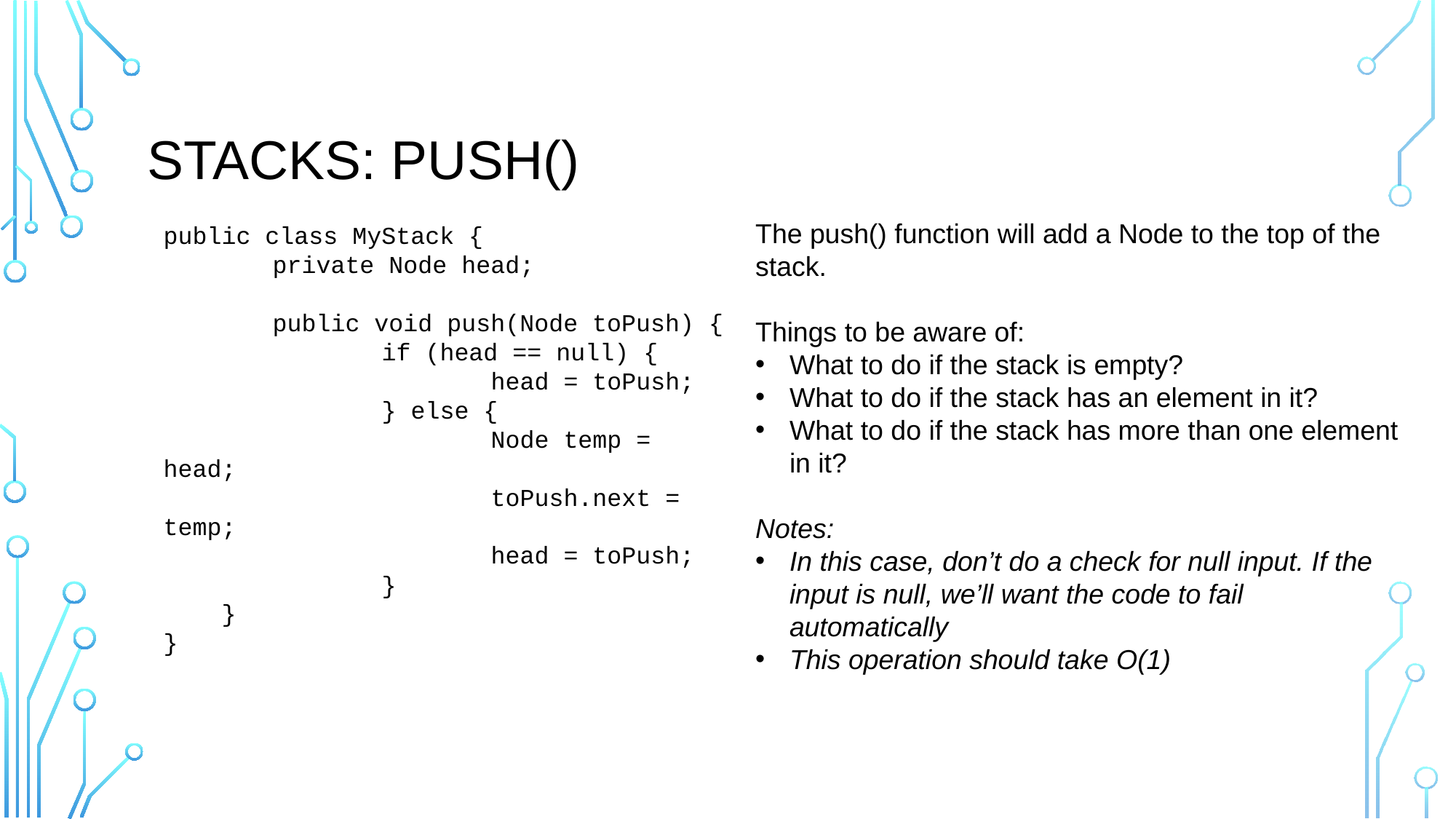

# Stacks: push()

public class MyStack {
	private Node head;

	public void push(Node toPush) {
		if (head == null) {
			head = toPush;
		} else {
			Node temp = head;
			toPush.next = temp;
			head = toPush;
		}
    }
}
The push() function will add a Node to the top of the stack.

Things to be aware of:
What to do if the stack is empty?
What to do if the stack has an element in it?
What to do if the stack has more than one element in it?

Notes:
In this case, don’t do a check for null input. If the input is null, we’ll want the code to fail automatically
This operation should take O(1)